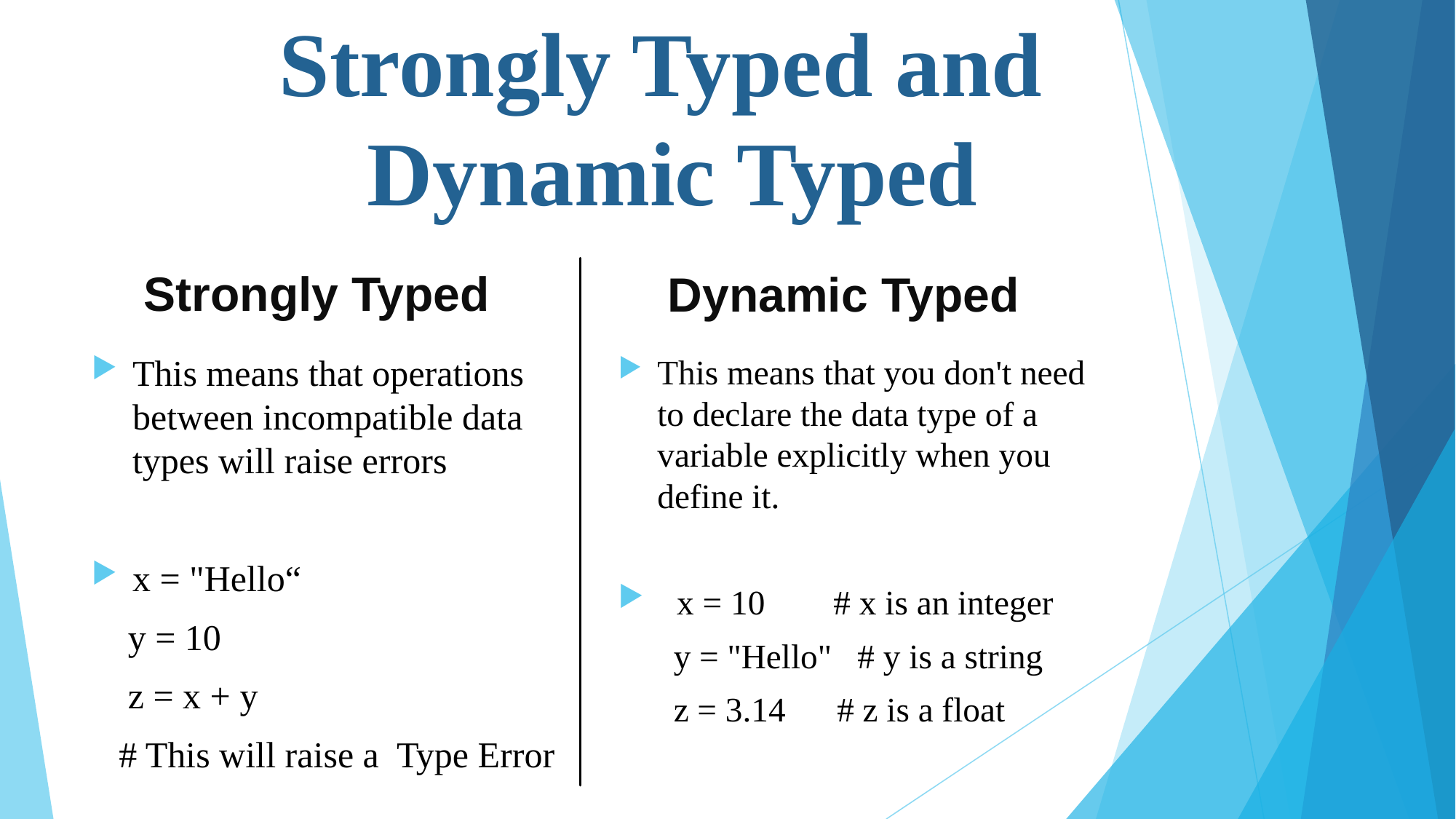

# Strongly Typed and Dynamic Typed
Strongly Typed
Dynamic Typed
This means that operations between incompatible data types will raise errors

x = "Hello“
    y = 10
    z = x + y
   # This will raise a  Type Error

This means that you don't need to declare the data type of a variable explicitly when you define it.

  x = 10        # x is an integer
      y = "Hello"   # y is a string
      z = 3.14      # z is a float